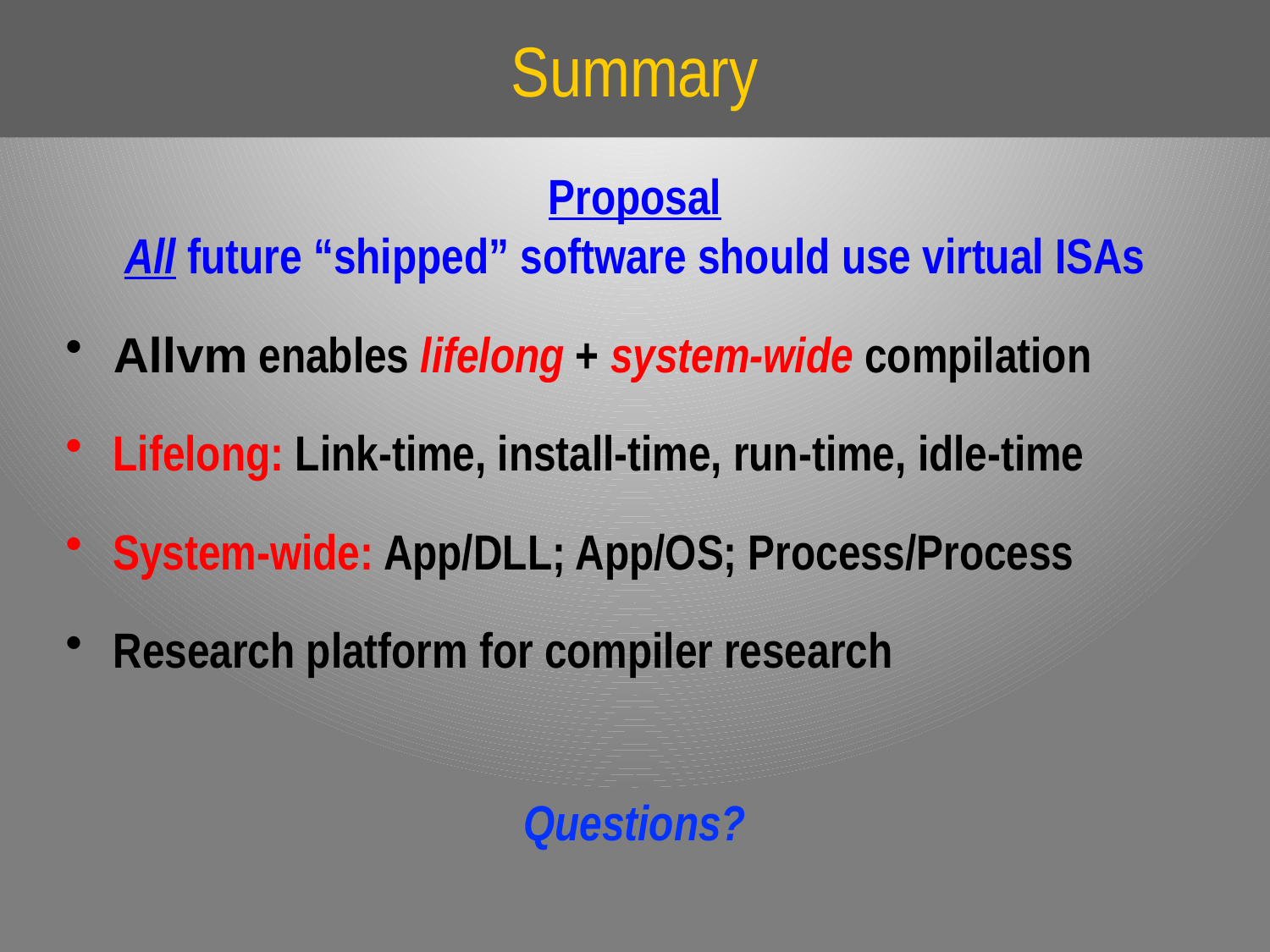

# Summary
Proposal
All future “shipped” software should use virtual ISAs
Allvm enables lifelong + system-wide compilation
Lifelong: Link-time, install-time, run-time, idle-time
System-wide: App/DLL; App/OS; Process/Process
Research platform for compiler research

Questions?